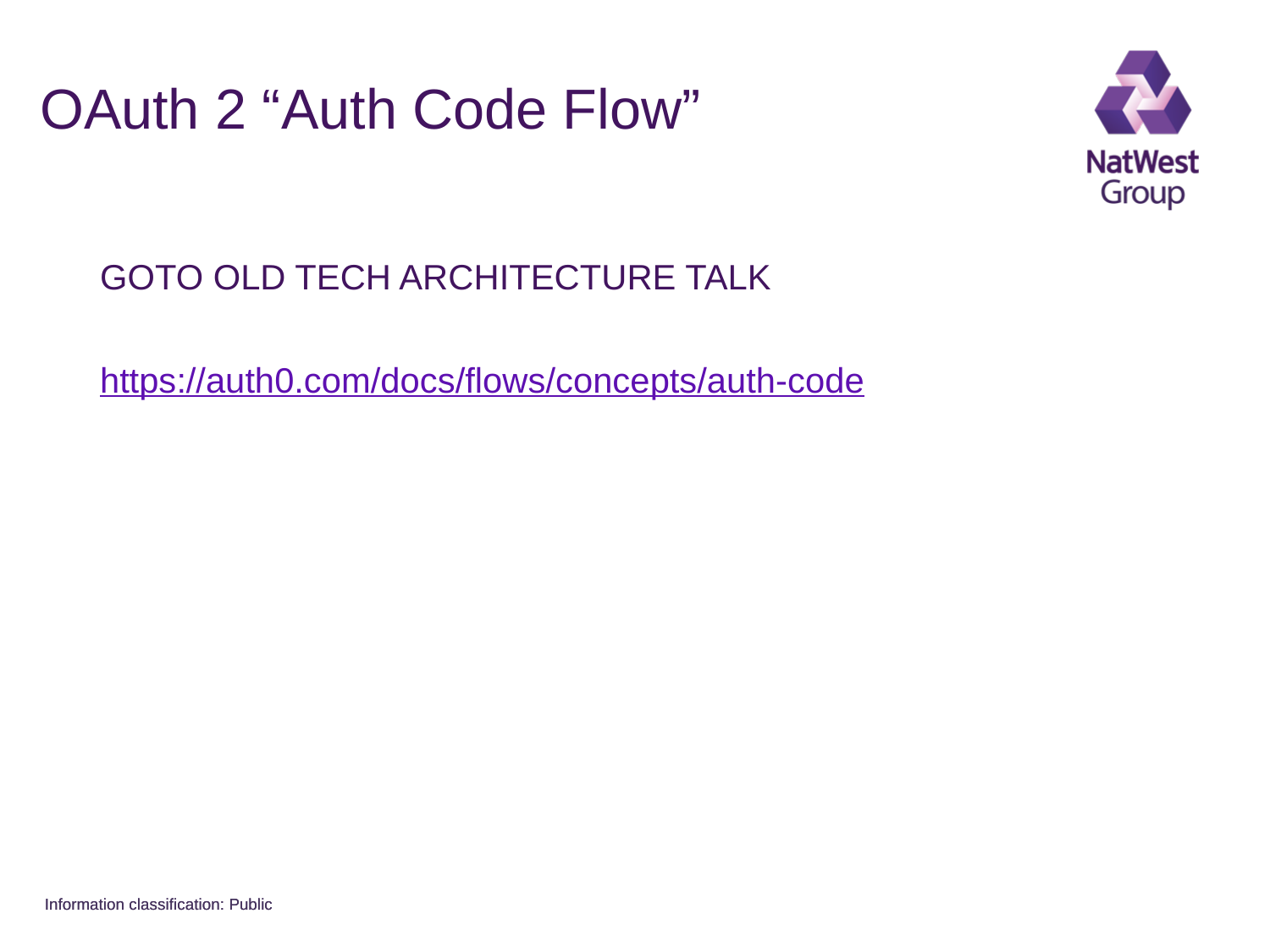

FOR INTERNAL USE ONLY
# OAuth 2 “Auth Code Flow”
GOTO OLD TECH ARCHITECTURE TALK

https://auth0.com/docs/flows/concepts/auth-code

Information classiﬁcation: Public